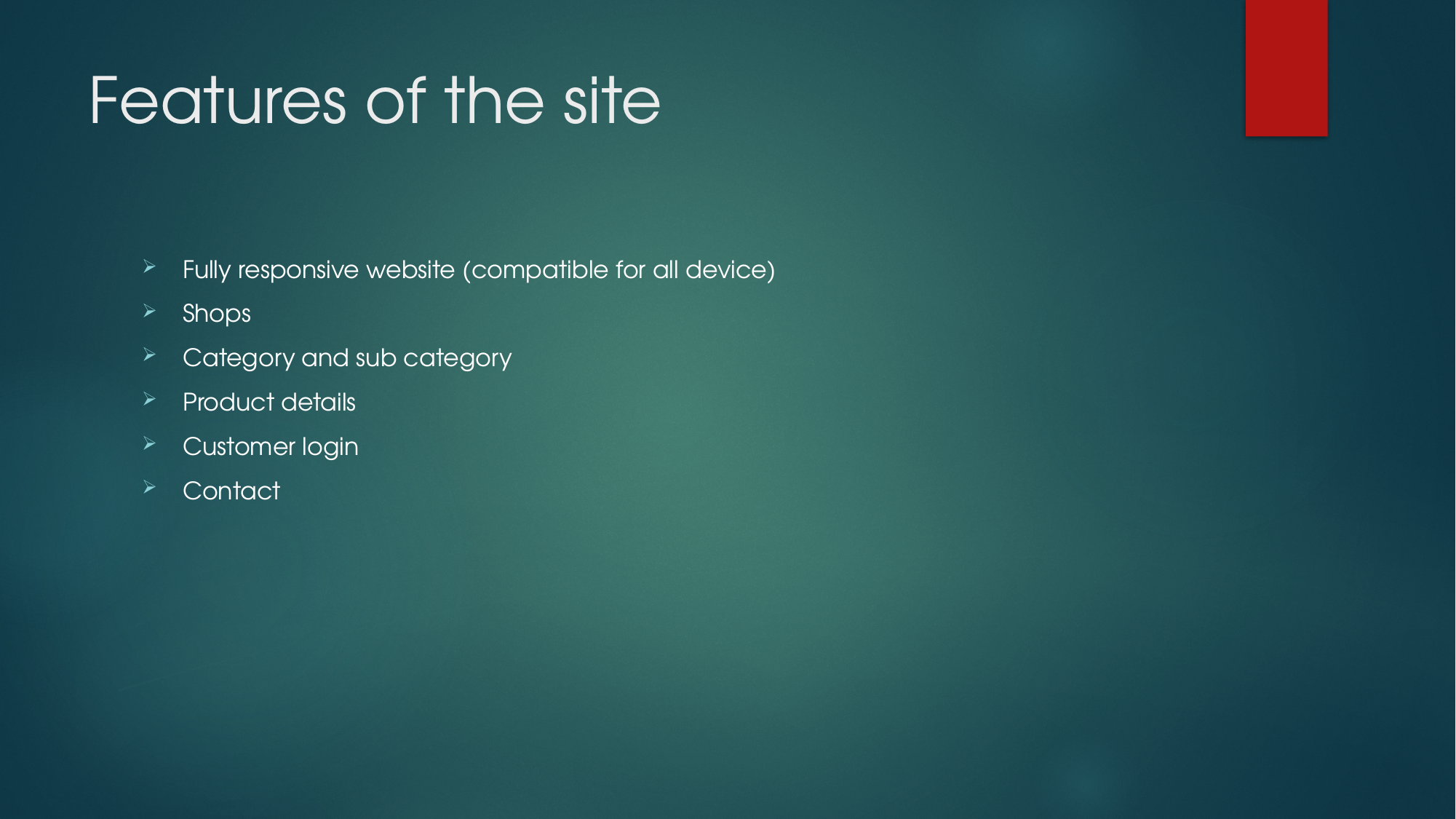

# Features of the site
Fully responsive website (compatible for all device)
Shops
Category and sub category
Product details
Customer login
Contact